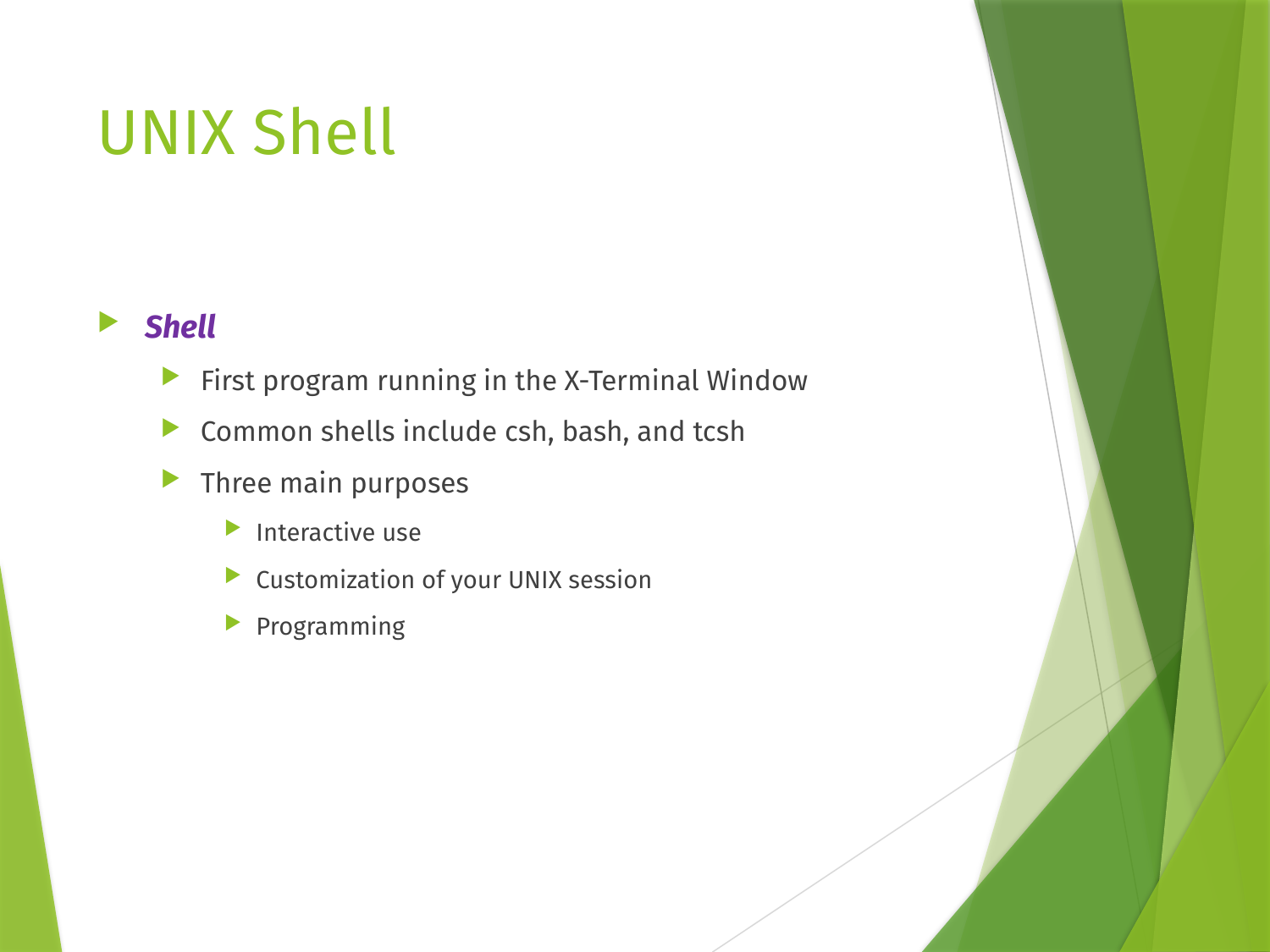

# UNIX Shell
Shell
First program running in the X-Terminal Window
Common shells include csh, bash, and tcsh
Three main purposes
Interactive use
Customization of your UNIX session
Programming